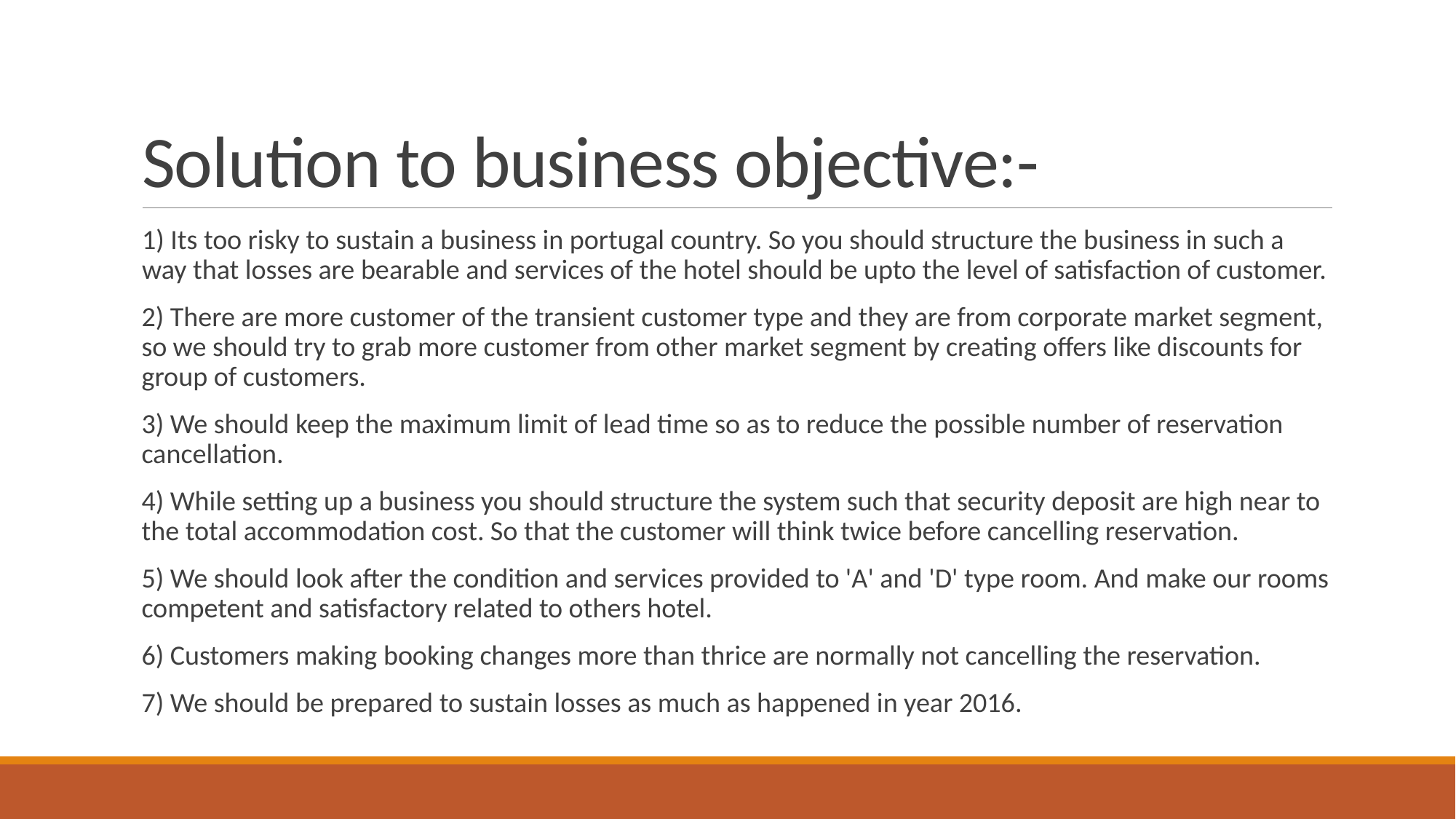

# Solution to business objective:-
1) Its too risky to sustain a business in portugal country. So you should structure the business in such a way that losses are bearable and services of the hotel should be upto the level of satisfaction of customer.
2) There are more customer of the transient customer type and they are from corporate market segment, so we should try to grab more customer from other market segment by creating offers like discounts for group of customers.
3) We should keep the maximum limit of lead time so as to reduce the possible number of reservation cancellation.
4) While setting up a business you should structure the system such that security deposit are high near to the total accommodation cost. So that the customer will think twice before cancelling reservation.
5) We should look after the condition and services provided to 'A' and 'D' type room. And make our rooms competent and satisfactory related to others hotel.
6) Customers making booking changes more than thrice are normally not cancelling the reservation.
7) We should be prepared to sustain losses as much as happened in year 2016.